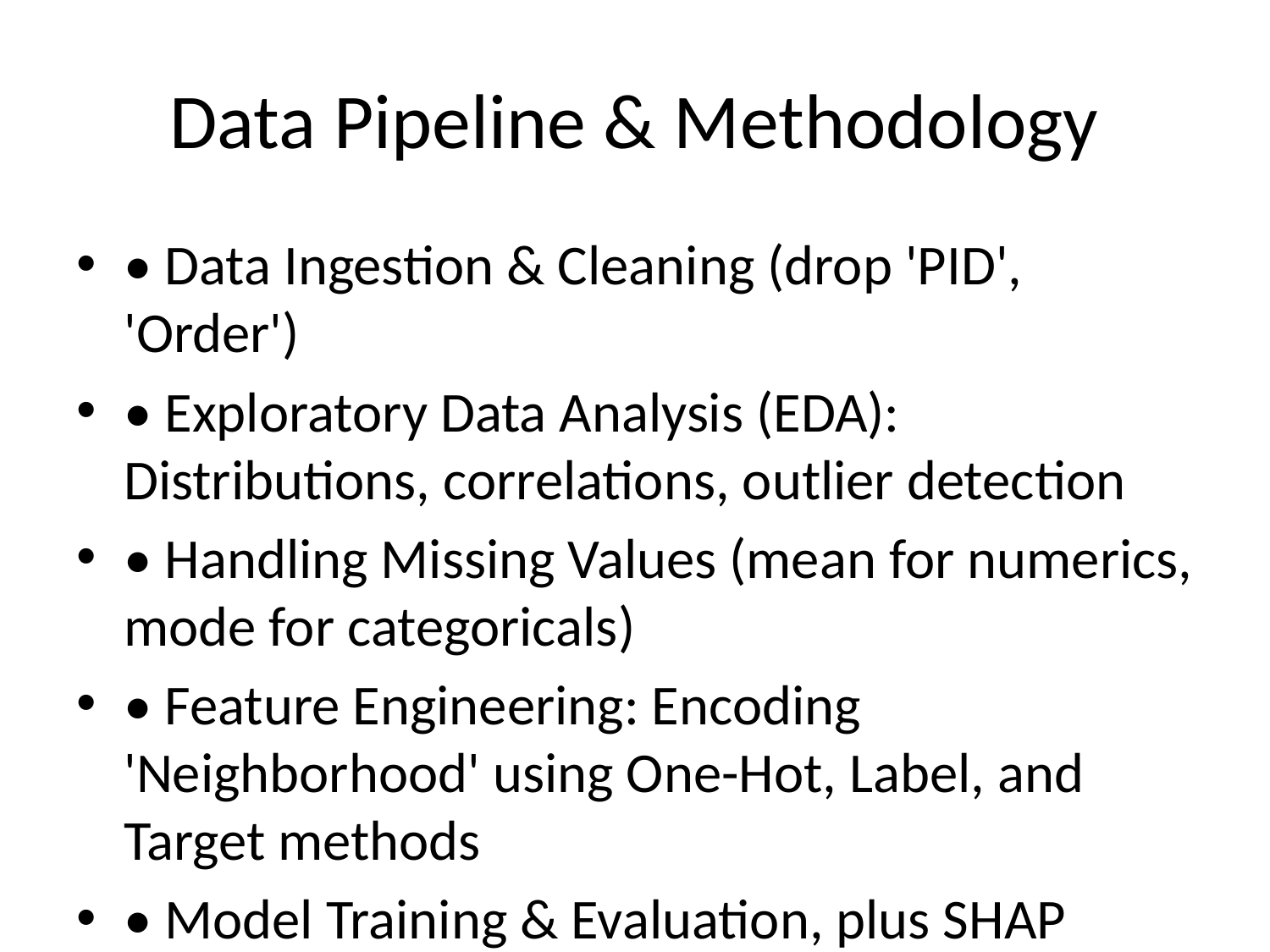

# Data Pipeline & Methodology
• Data Ingestion & Cleaning (drop 'PID', 'Order')
• Exploratory Data Analysis (EDA): Distributions, correlations, outlier detection
• Handling Missing Values (mean for numerics, mode for categoricals)
• Feature Engineering: Encoding 'Neighborhood' using One-Hot, Label, and Target methods
• Model Training & Evaluation, plus SHAP analysis for interpretability